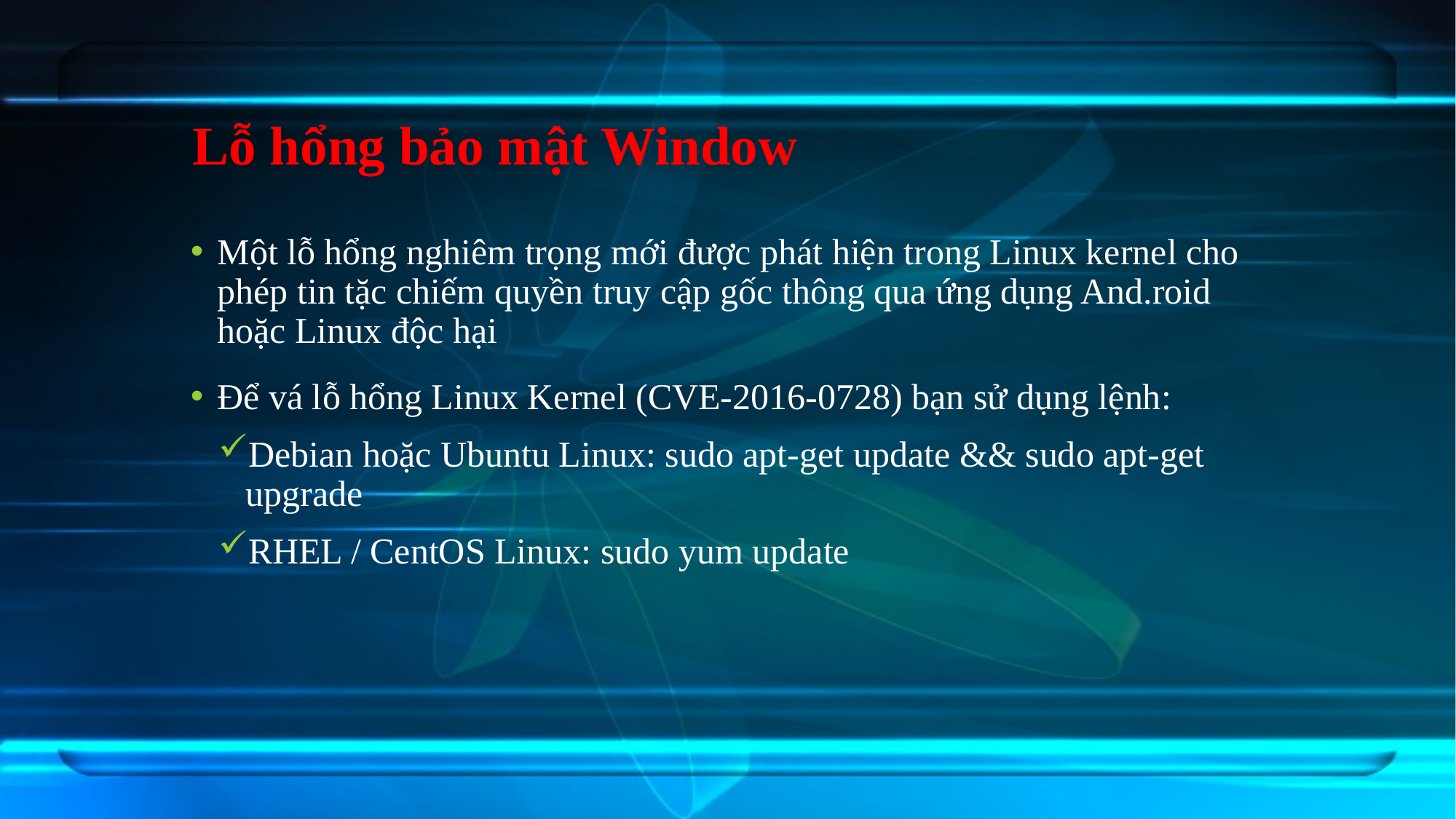

# Lỗ hổng bảo mật Window
Một lỗ hổng nghiêm trọng mới được phát hiện trong Linux kernel cho phép tin tặc chiếm quyền truy cập gốc thông qua ứng dụng And.roid hoặc Linux độc hại
Để vá lỗ hổng Linux Kernel (CVE-2016-0728) bạn sử dụng lệnh:
Debian hoặc Ubuntu Linux: sudo apt-get update && sudo apt-get upgrade
RHEL / CentOS Linux: sudo yum update